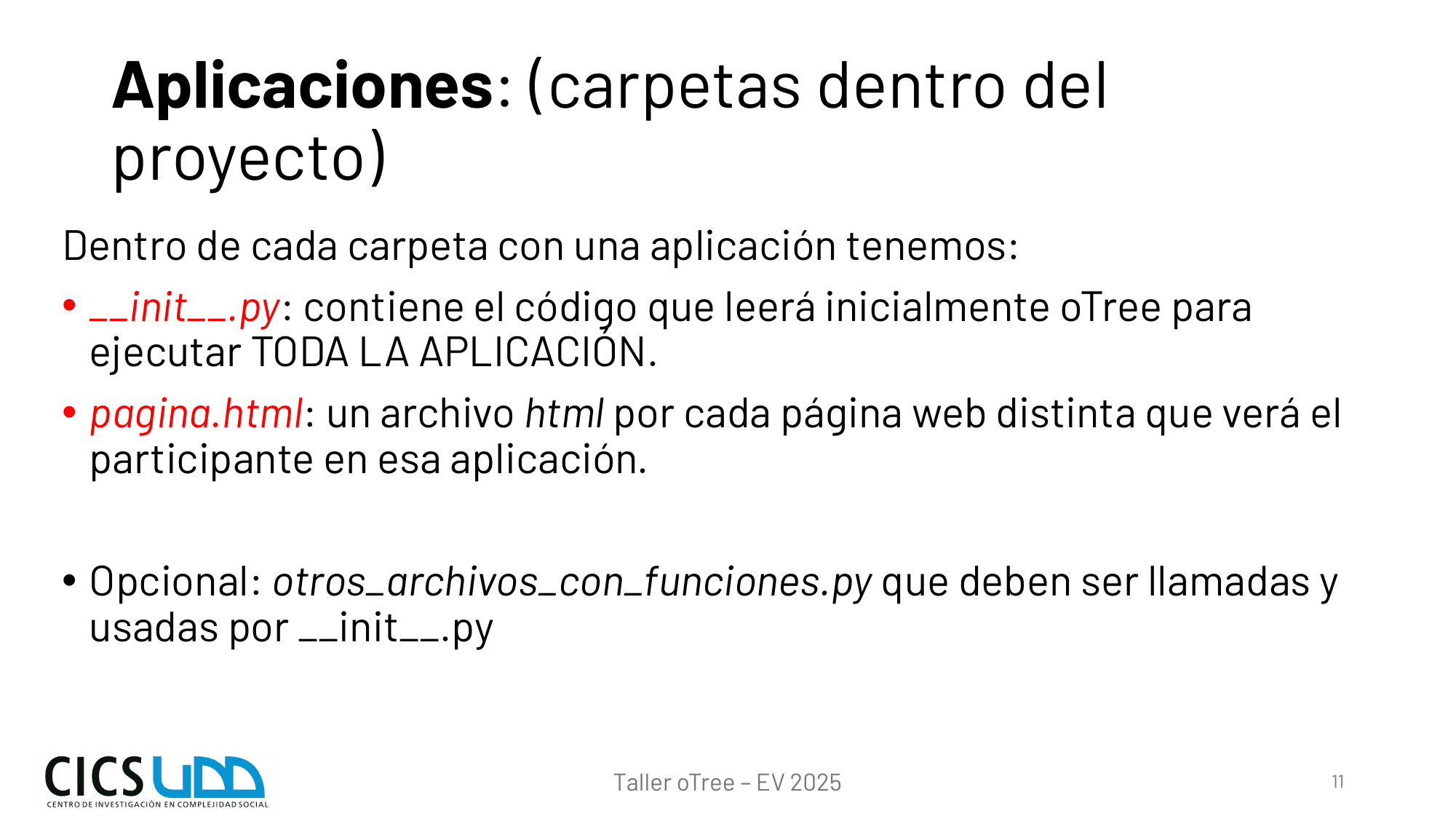

# Aplicaciones: (carpetas dentro del proyecto)
Dentro de cada carpeta con una aplicación tenemos:
__init__.py: contiene el código que leerá inicialmente oTree para ejecutar TODA LA APLICACIÓN.
pagina.html: un archivo html por cada página web distinta que verá el participante en esa aplicación.

Opcional: otros_archivos_con_funciones.py que deben ser llamadas y usadas por __init__.py
Taller oTree – EV 2025
11